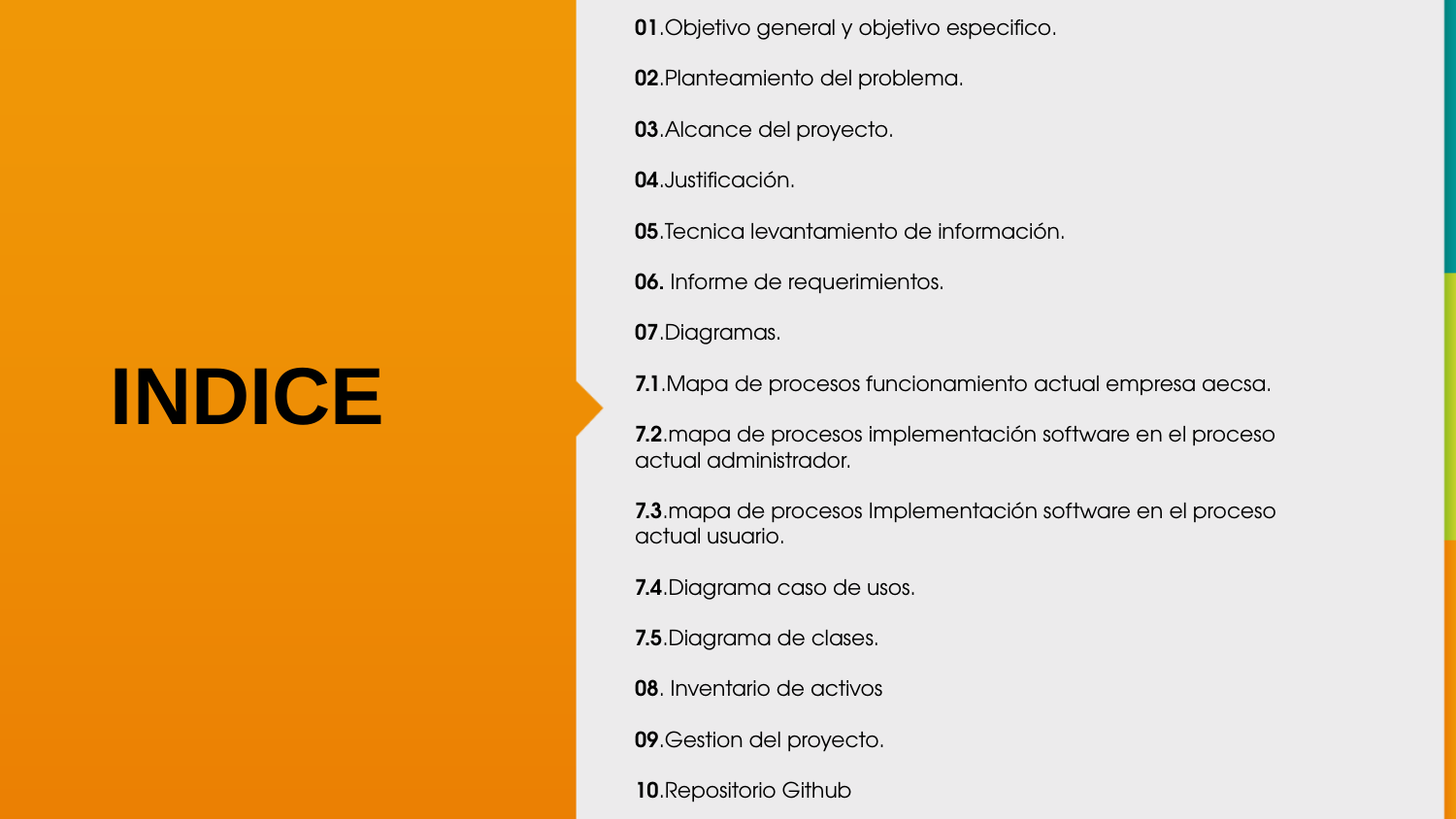

01.Objetivo general y objetivo especifico.

02.Planteamiento del problema.

03.Alcance del proyecto.

04.Justificación.

05.Tecnica levantamiento de información.

06. Informe de requerimientos.

07.Diagramas.

7.1.Mapa de procesos funcionamiento actual empresa aecsa.

7.2.mapa de procesos implementación software en el proceso actual administrador.

7.3.mapa de procesos Implementación software en el proceso actual usuario.

7.4.Diagrama caso de usos.

7.5.Diagrama de clases.

08. Inventario de activos

09.Gestion del proyecto.

10.Repositorio Github

INDICE